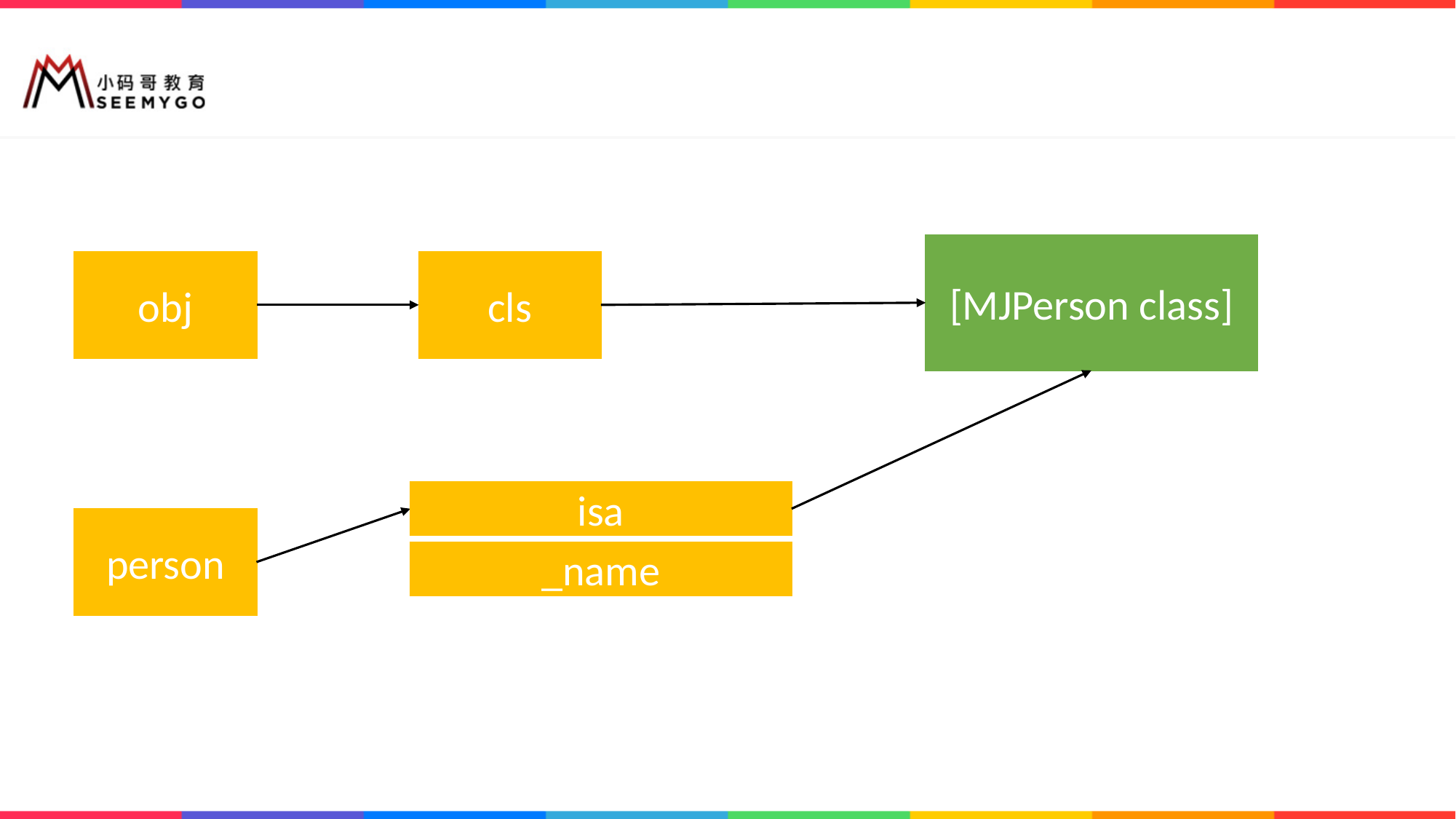

[MJPerson class]
obj
cls
isa
person
_name